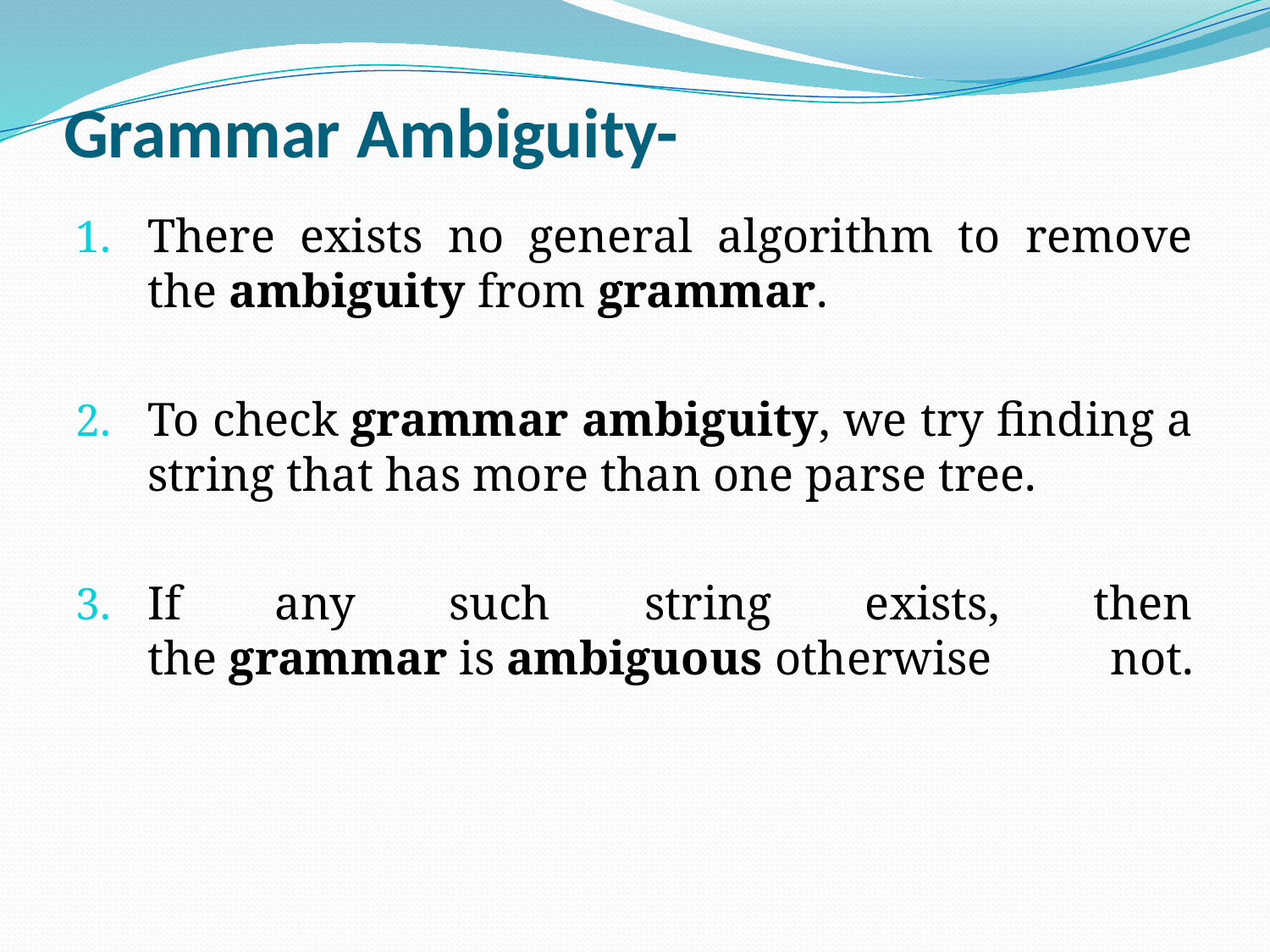

# Grammar Ambiguity-
There exists no general algorithm to remove the ambiguity from grammar.

To check grammar ambiguity, we try finding a string that has more than one parse tree.

If any such string exists, then the grammar is ambiguous otherwise not.